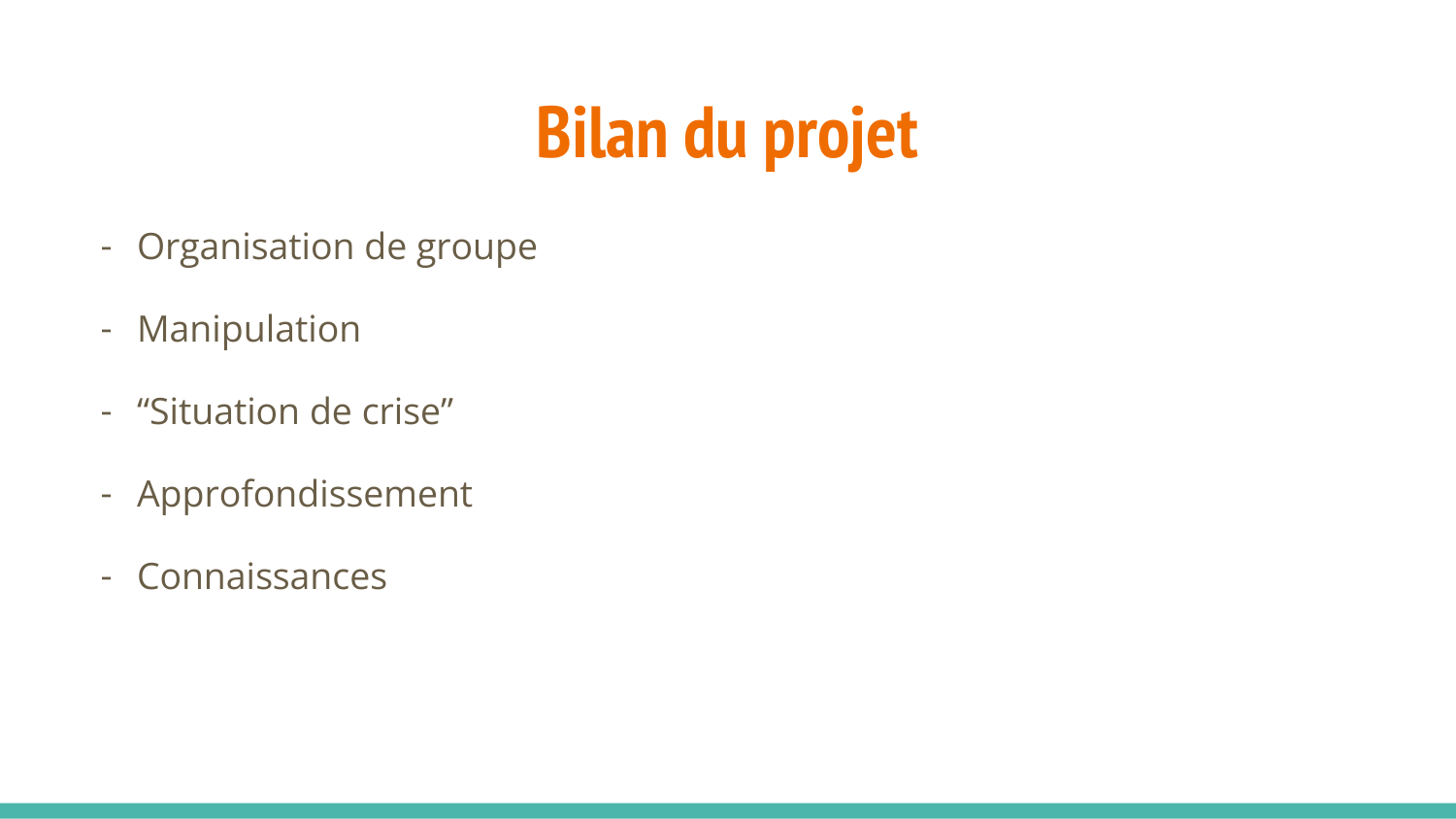

# Bilan du projet
Organisation de groupe
Manipulation
“Situation de crise”
Approfondissement
Connaissances